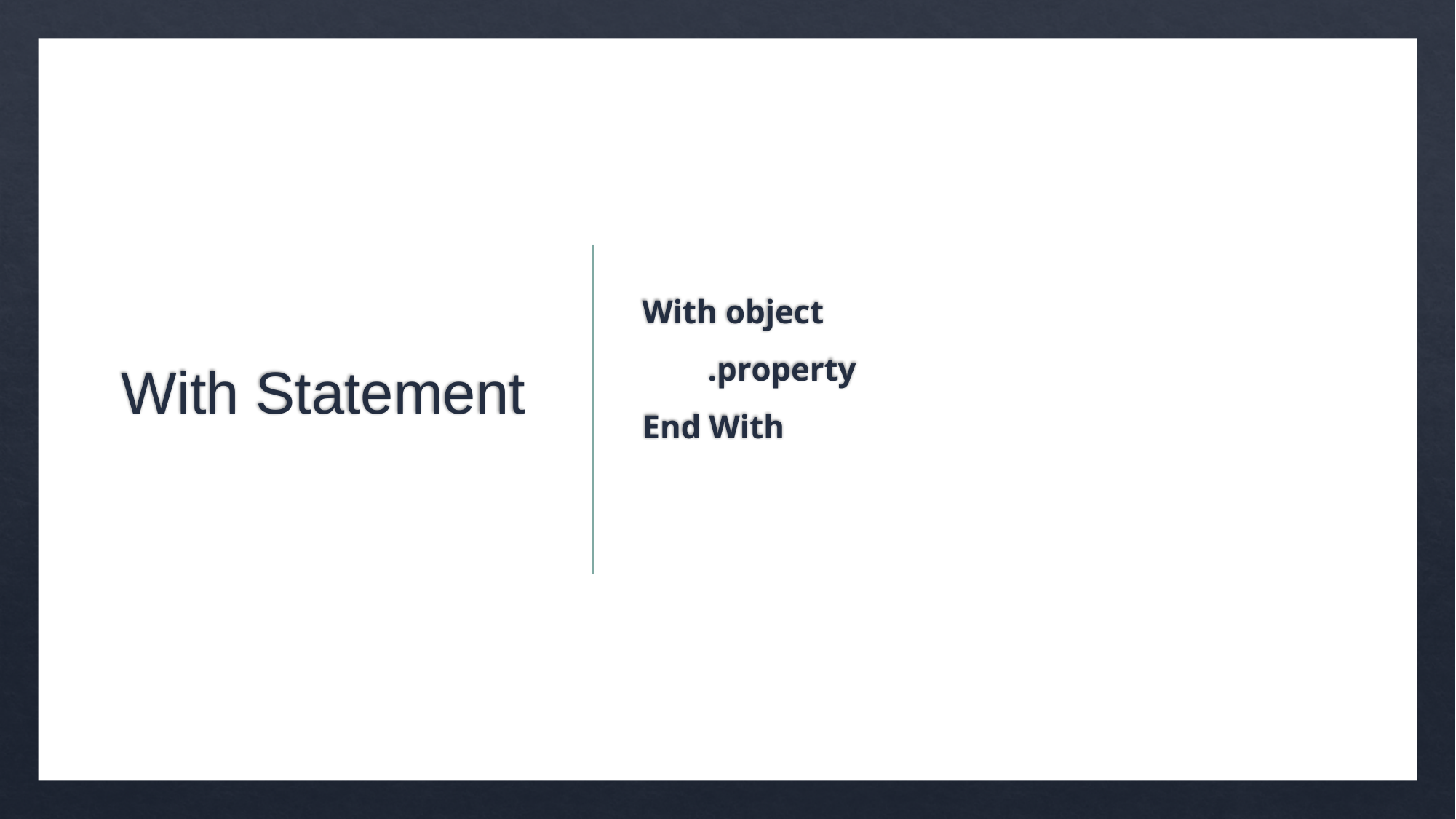

# With Statement
With object
        .property
End With